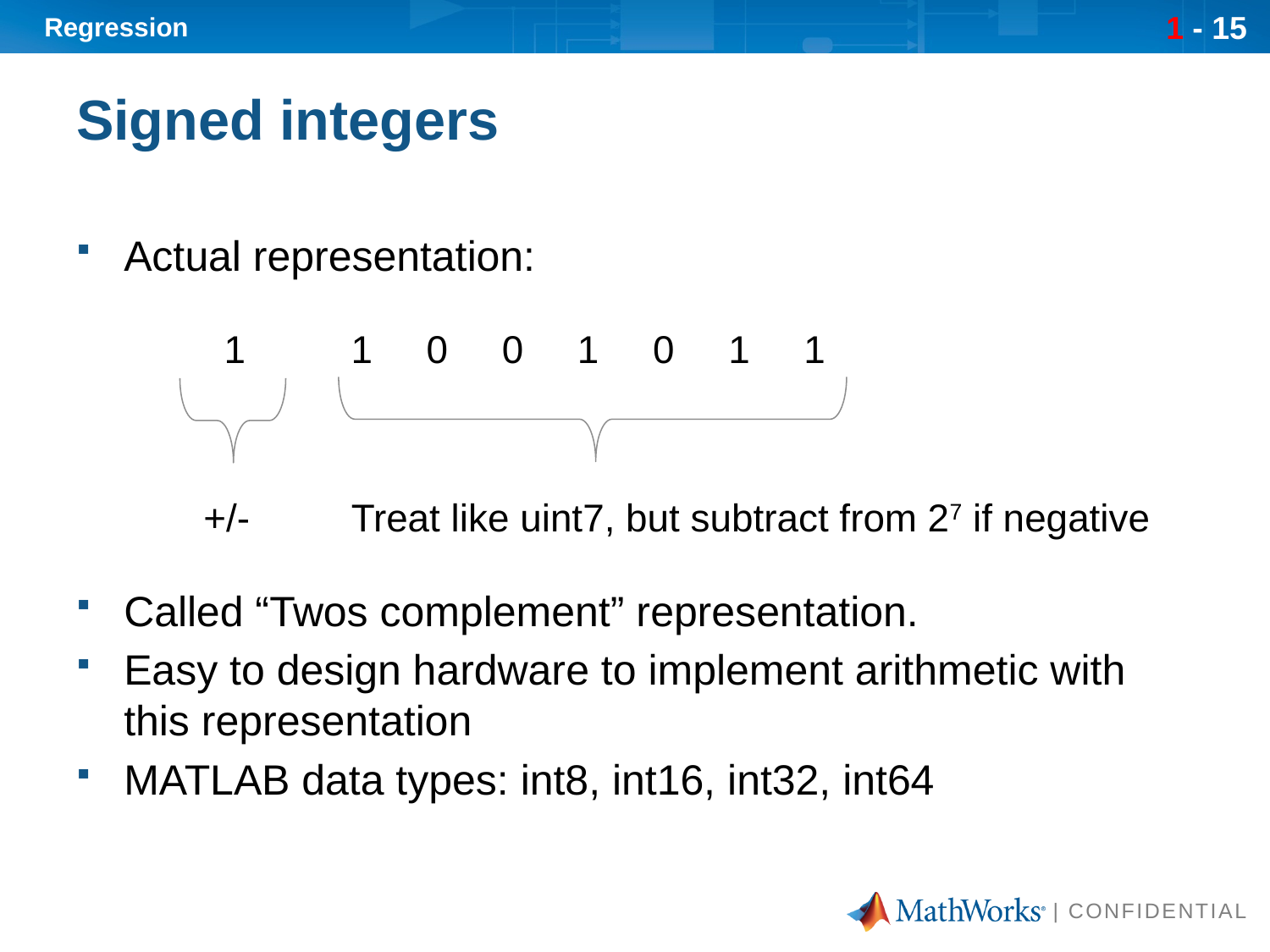

# Signed integers

Actual representation:

Called “Twos complement” representation.
Easy to design hardware to implement arithmetic with this representation
MATLAB data types: int8, int16, int32, int64

1	1     0     0     1     0     1     1

+/-
Treat like uint7, but subtract from 27 if negative